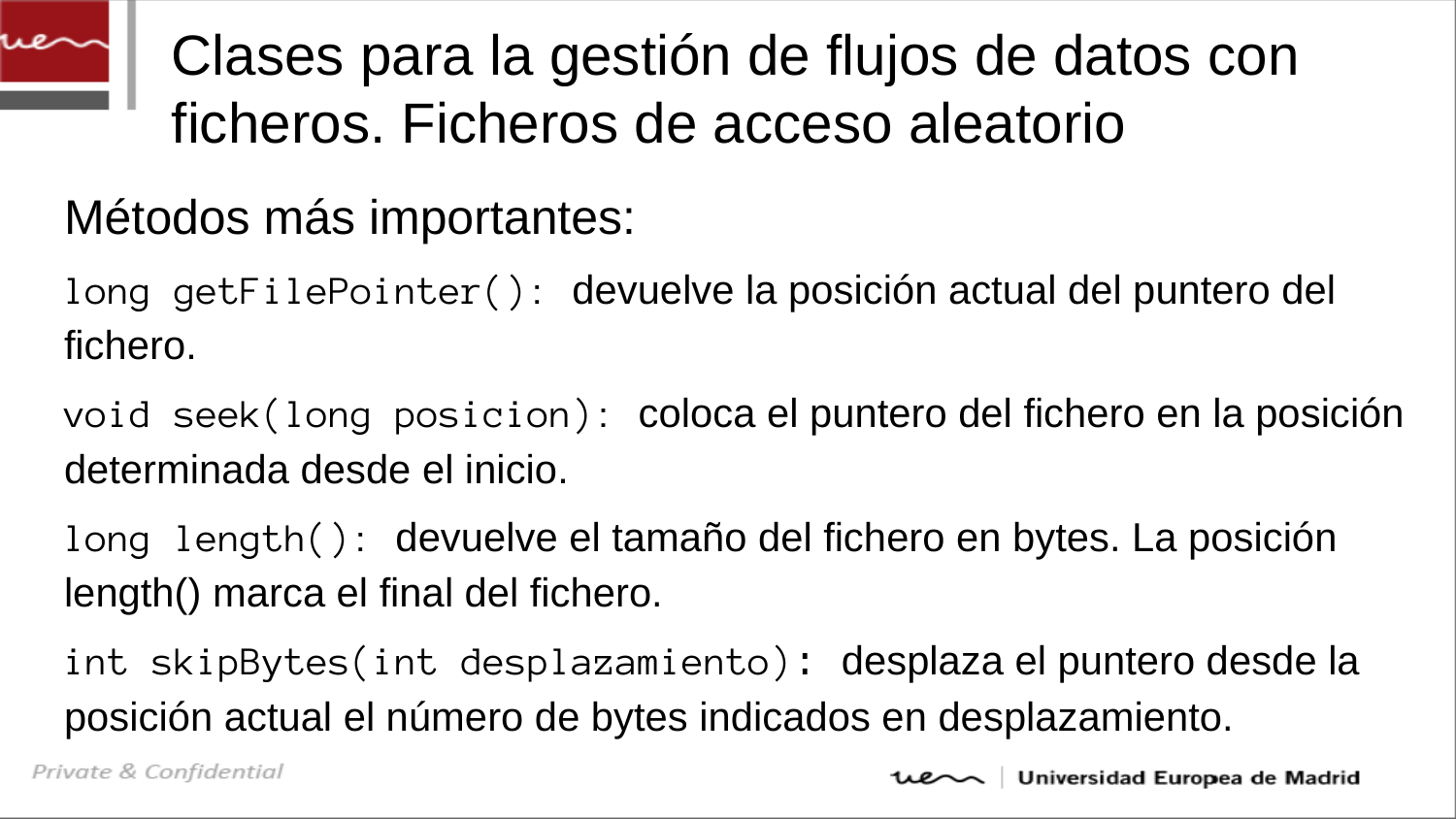

# Clases para la gestión de flujos de datos con ficheros. Ficheros de acceso aleatorio
Métodos más importantes:
long getFilePointer(): devuelve la posición actual del puntero del fichero.
void seek(long posicion): coloca el puntero del fichero en la posición determinada desde el inicio.
long length(): devuelve el tamaño del fichero en bytes. La posición length() marca el final del fichero.
int skipBytes(int desplazamiento): desplaza el puntero desde la posición actual el número de bytes indicados en desplazamiento.